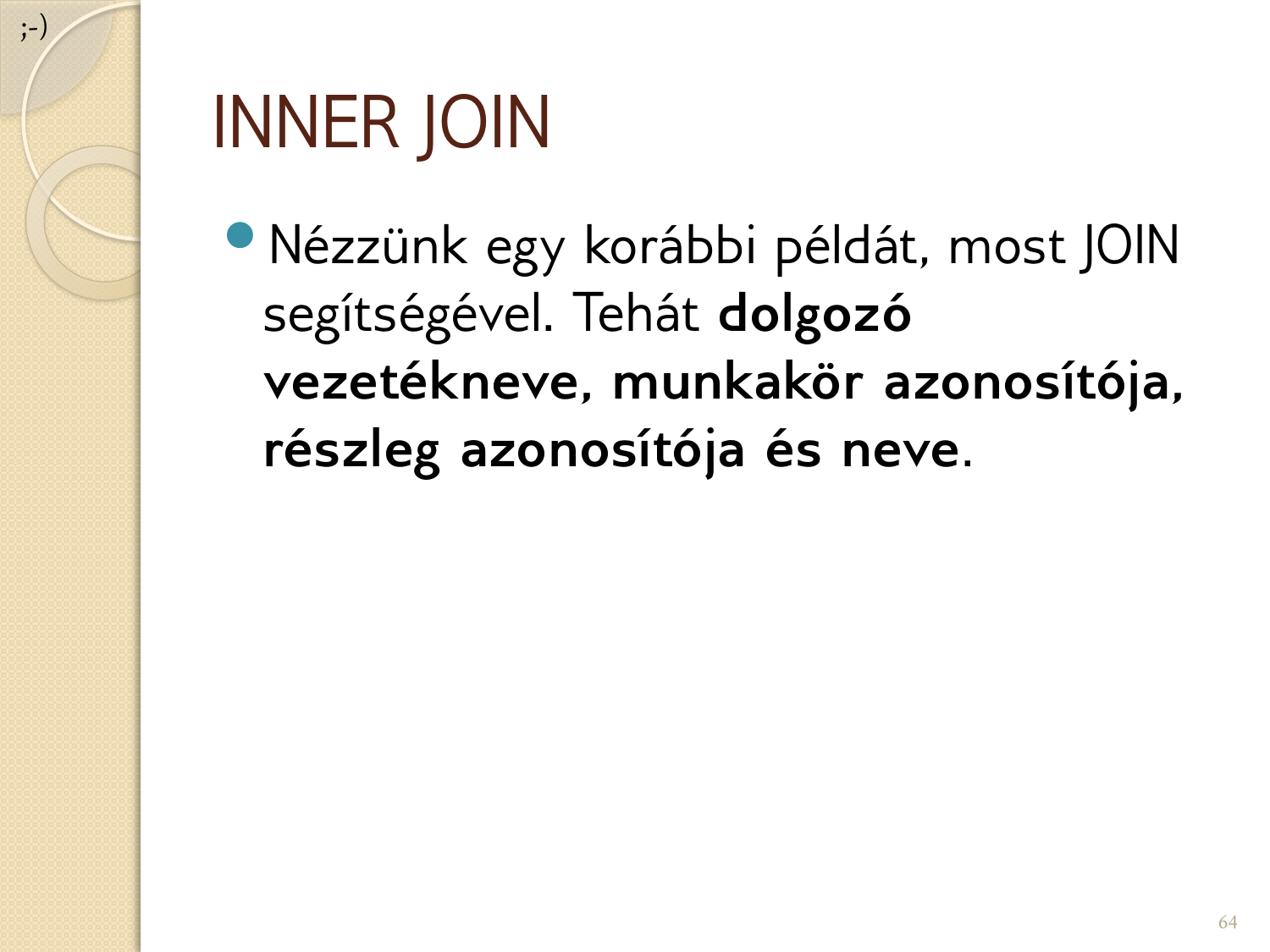

;-)
# INNER JOIN
Nézzünk egy korábbi példát, most JOIN segítségével. Tehát dolgozó vezetékneve, munkakör azonosítója, részleg azonosítója és neve.
64